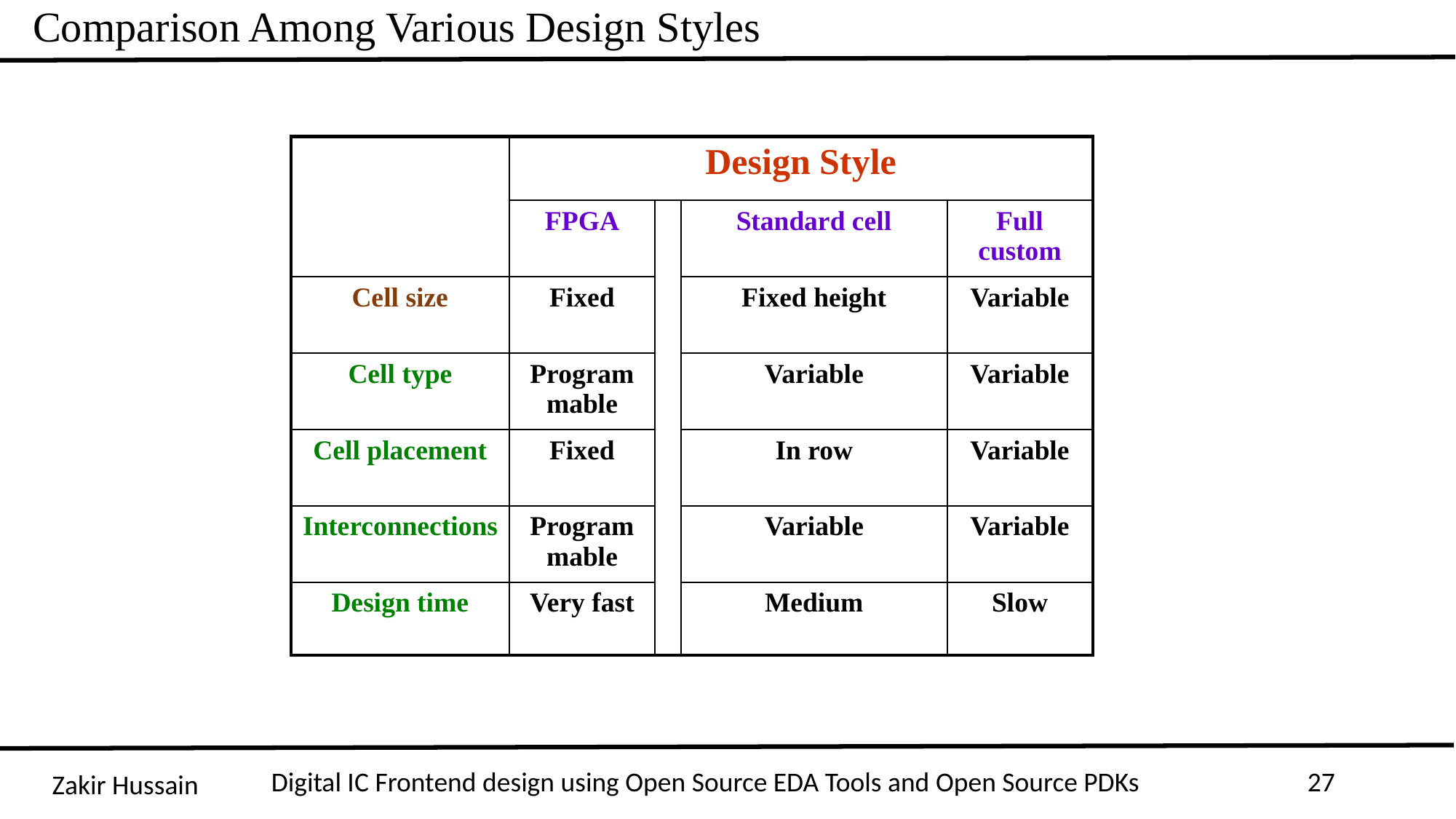

Comparison Among Various Design Styles
|  | Design Style |  |  |  |
| --- | --- | --- | --- | --- |
|  | FPGA |  | Standard cell | Full custom |
| Cell size | Fixed |  | Fixed height | Variable |
| Cell type | Programmable |  | Variable | Variable |
| Cell placement | Fixed |  | In row | Variable |
| Interconnections | Programmable |  | Variable | Variable |
| Design time | Very fast |  | Medium | Slow |
Digital IC Frontend design using Open Source EDA Tools and Open Source PDKs
27
Zakir Hussain